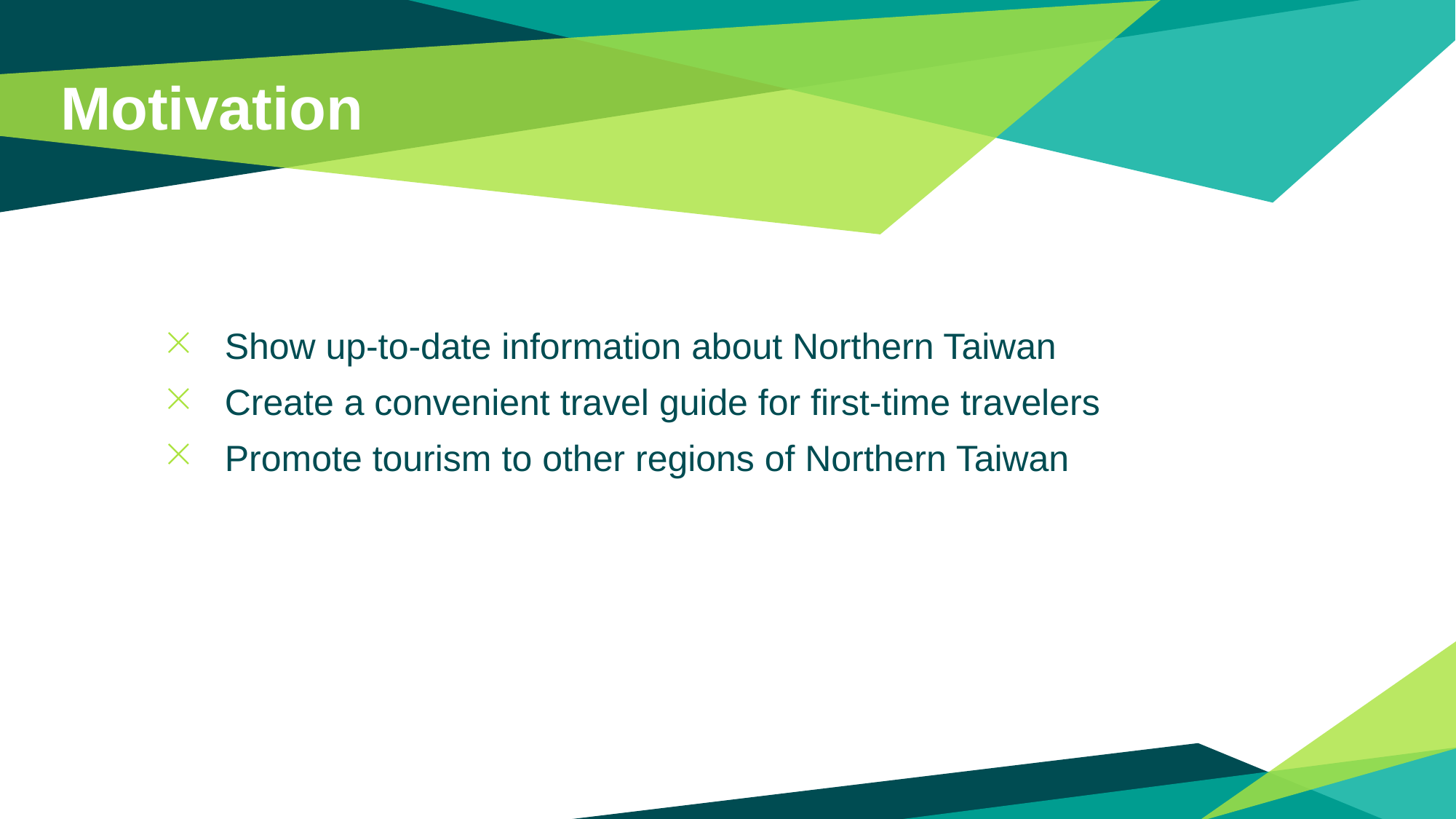

# Motivation
Show up-to-date information about Northern Taiwan
Create a convenient travel guide for first-time travelers
Promote tourism to other regions of Northern Taiwan